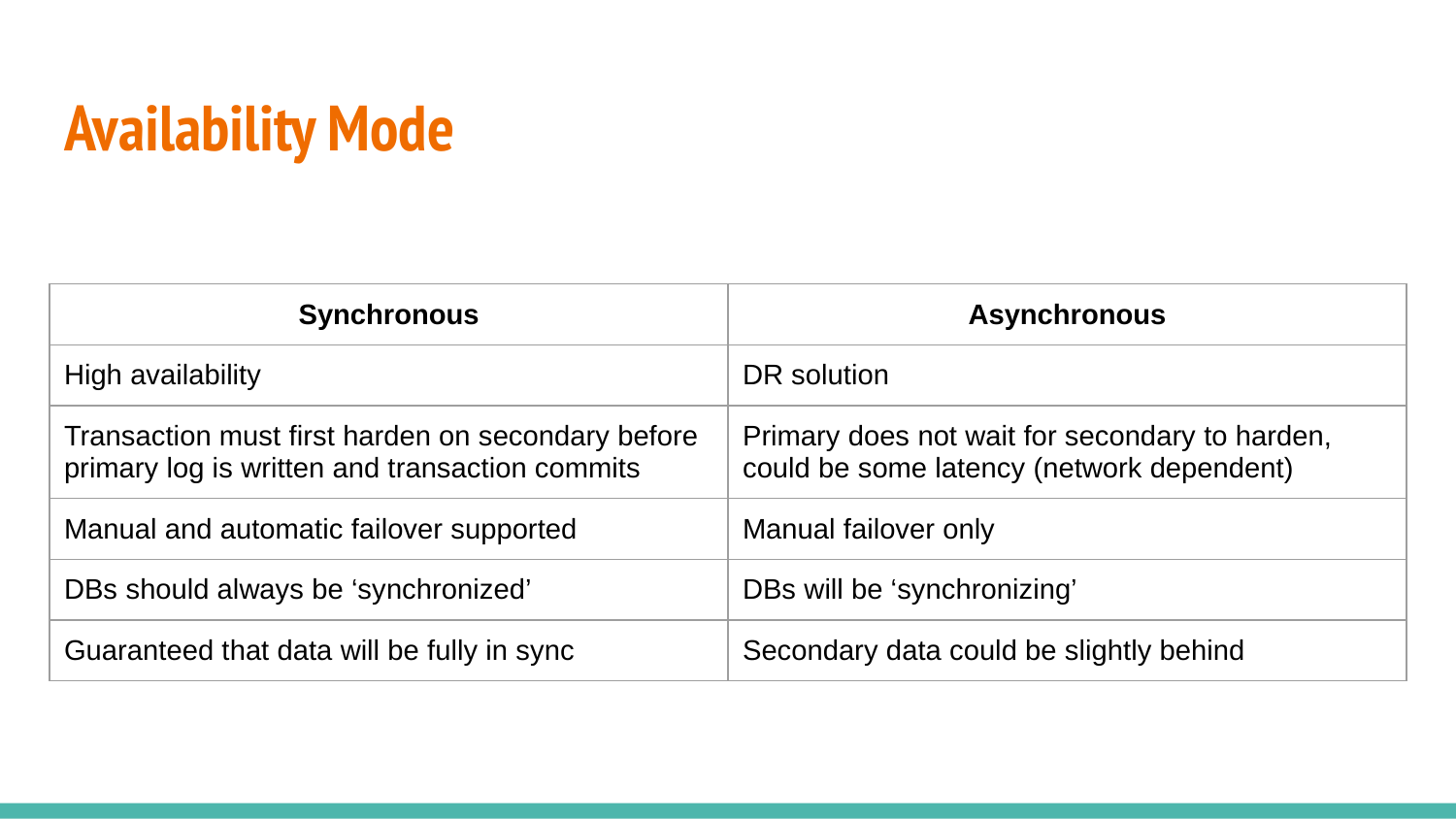

# Availability Mode

| Synchronous | Asynchronous |
| --- | --- |
| High availability | DR solution |
| Transaction must first harden on secondary before primary log is written and transaction commits | Primary does not wait for secondary to harden, could be some latency (network dependent) |
| Manual and automatic failover supported | Manual failover only |
| DBs should always be ‘synchronized’ | DBs will be ‘synchronizing’ |
| Guaranteed that data will be fully in sync | Secondary data could be slightly behind |